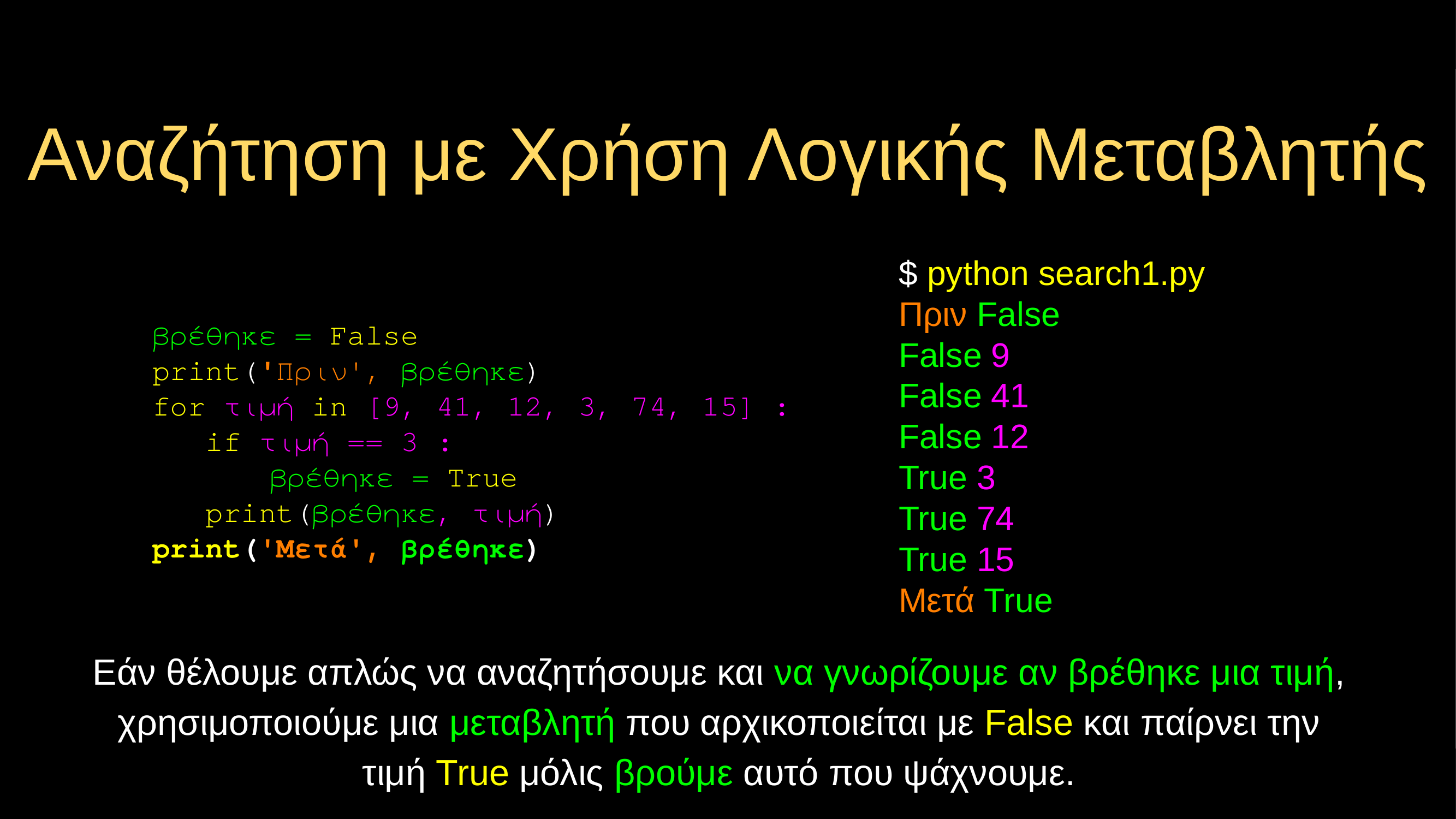

# Αναζήτηση με Χρήση Λογικής Μεταβλητής
$ python search1.py
Πριν False
False 9
False 41
False 12
True 3
True 74
True 15
Μετά True
βρέθηκε = False
print('Πριν', βρέθηκε)
for τιμή in [9, 41, 12, 3, 74, 15] :
   if τιμή == 3 :
	  βρέθηκε = True
   print(βρέθηκε, τιμή)
print('Μετά', βρέθηκε)
Εάν θέλουμε απλώς να αναζητήσουμε και να γνωρίζουμε αν βρέθηκε μια τιμή, χρησιμοποιούμε μια μεταβλητή που αρχικοποιείται με False και παίρνει την τιμή True μόλις βρούμε αυτό που ψάχνουμε.